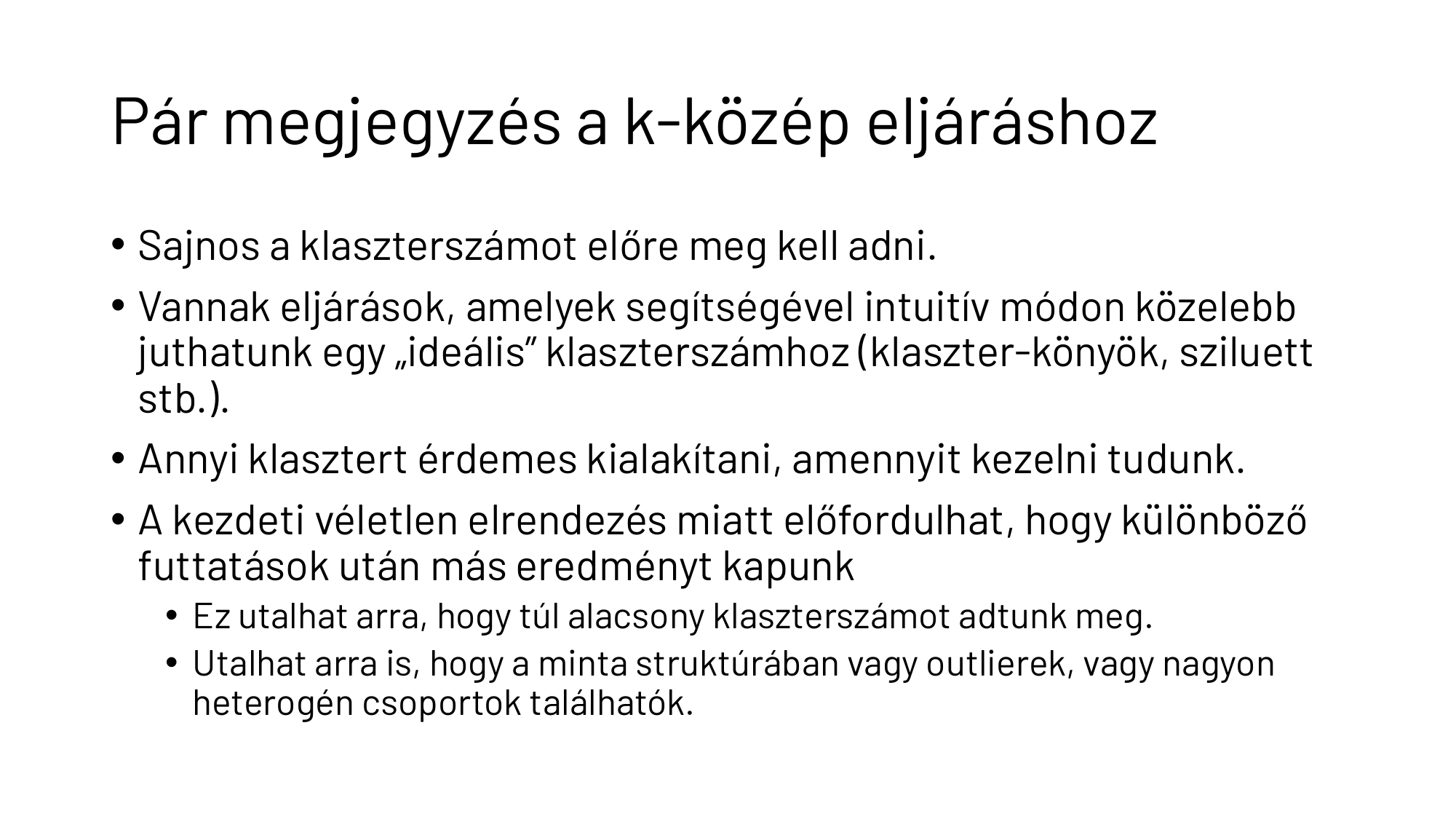

# Pár megjegyzés a k-közép eljáráshoz
Sajnos a klaszterszámot előre meg kell adni.
Vannak eljárások, amelyek segítségével intuitív módon közelebb juthatunk egy „ideális” klaszterszámhoz (klaszter-könyök, sziluett stb.).
Annyi klasztert érdemes kialakítani, amennyit kezelni tudunk.
A kezdeti véletlen elrendezés miatt előfordulhat, hogy különböző futtatások után más eredményt kapunk
Ez utalhat arra, hogy túl alacsony klaszterszámot adtunk meg.
Utalhat arra is, hogy a minta struktúrában vagy outlierek, vagy nagyon heterogén csoportok találhatók.